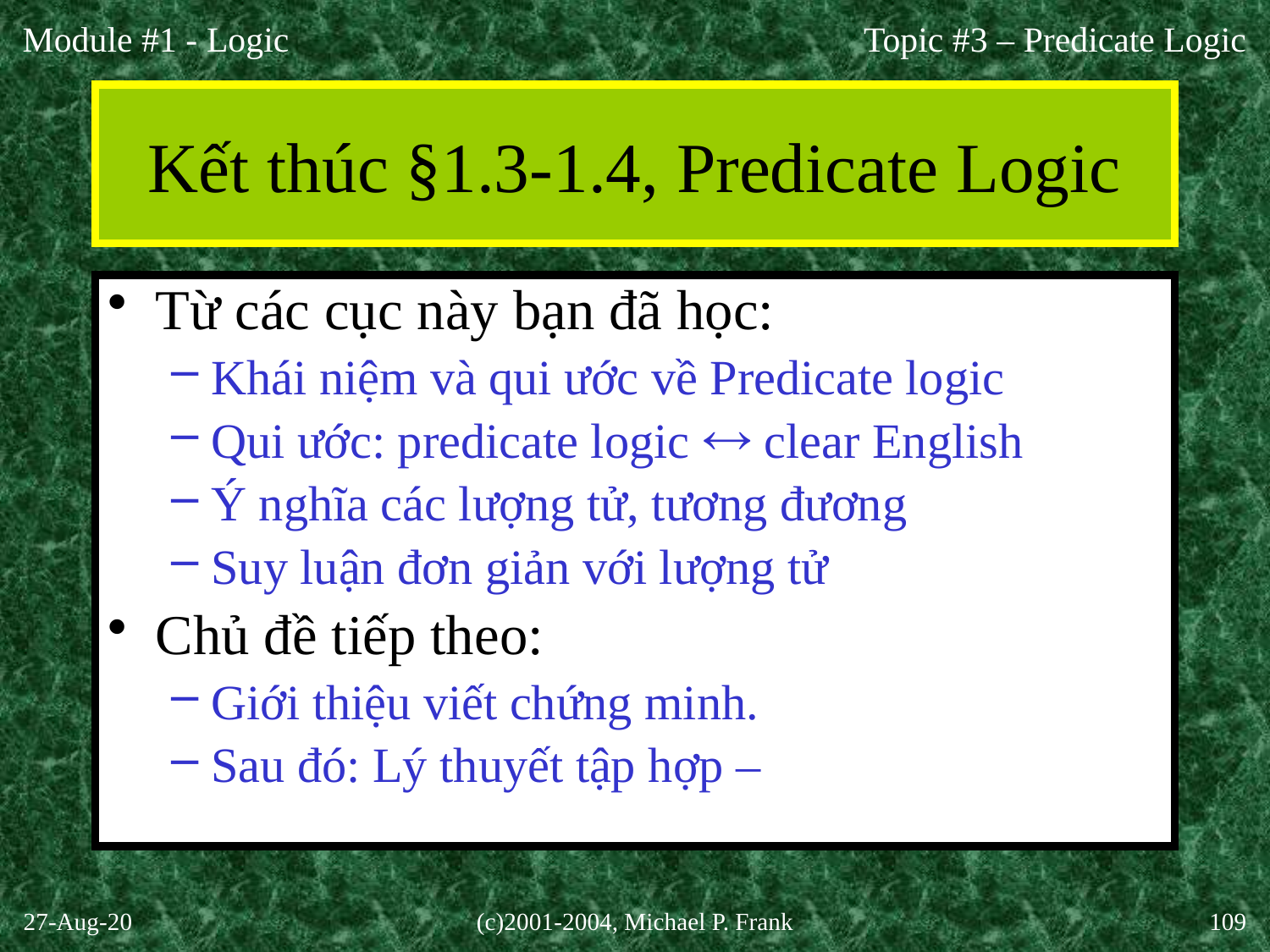

Topic #3 – Predicate Logic
# Kết thúc §1.3-1.4, Predicate Logic
Từ các cục này bạn đã học:
Khái niệm và qui ước về Predicate logic
Qui ước: predicate logic ↔ clear English
Ý nghĩa các lượng tử, tương đương
Suy luận đơn giản với lượng tử
Chủ đề tiếp theo:
Giới thiệu viết chứng minh.
Sau đó: Lý thuyết tập hợp –
27-Aug-20
(c)2001-2004, Michael P. Frank
109